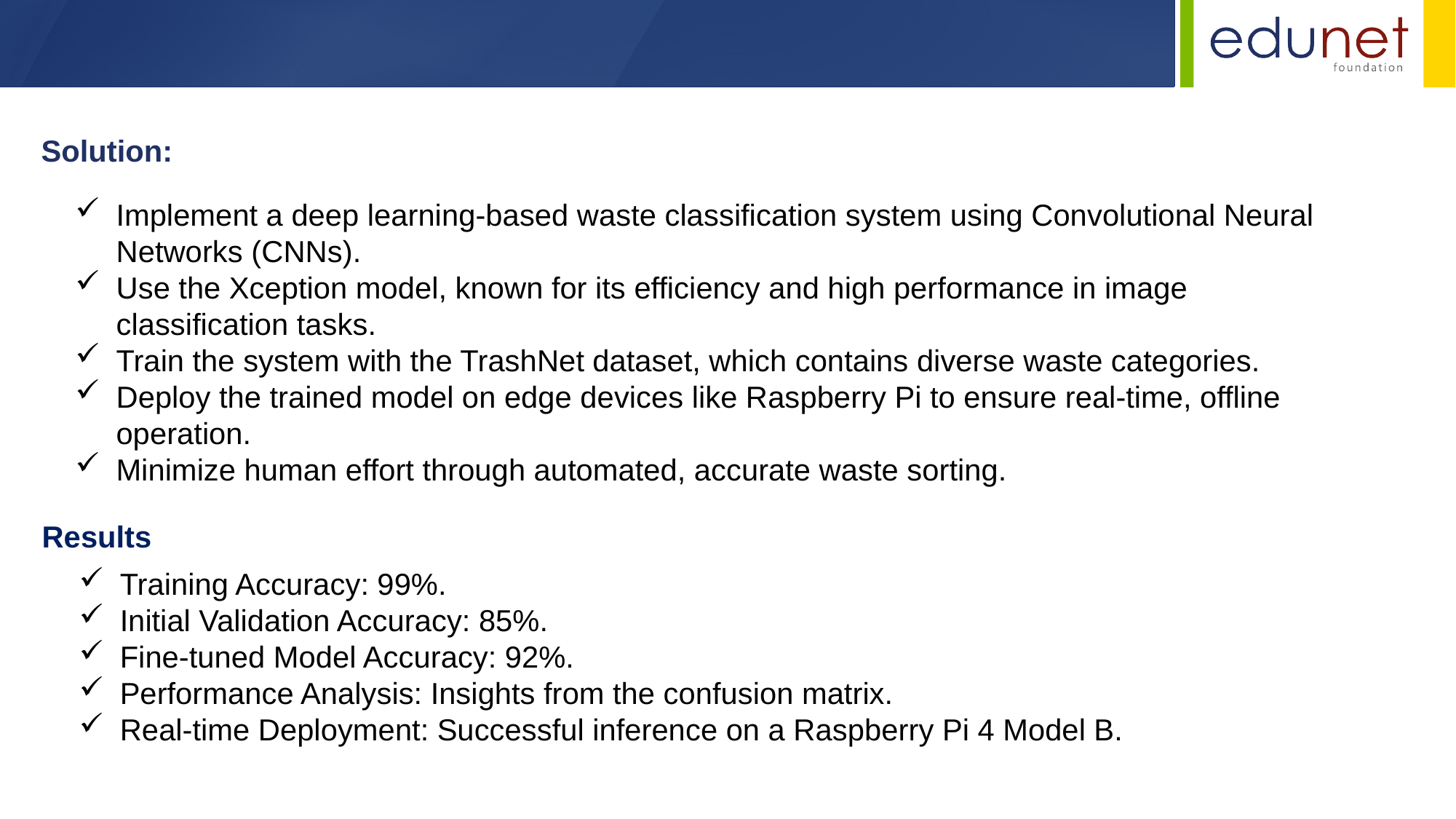

Solution:
Implement a deep learning-based waste classification system using Convolutional Neural Networks (CNNs).
Use the Xception model, known for its efficiency and high performance in image classification tasks.
Train the system with the TrashNet dataset, which contains diverse waste categories.
Deploy the trained model on edge devices like Raspberry Pi to ensure real-time, offline operation.
Minimize human effort through automated, accurate waste sorting.
Results
Training Accuracy: 99%.
Initial Validation Accuracy: 85%.
Fine-tuned Model Accuracy: 92%.
Performance Analysis: Insights from the confusion matrix.
Real-time Deployment: Successful inference on a Raspberry Pi 4 Model B.